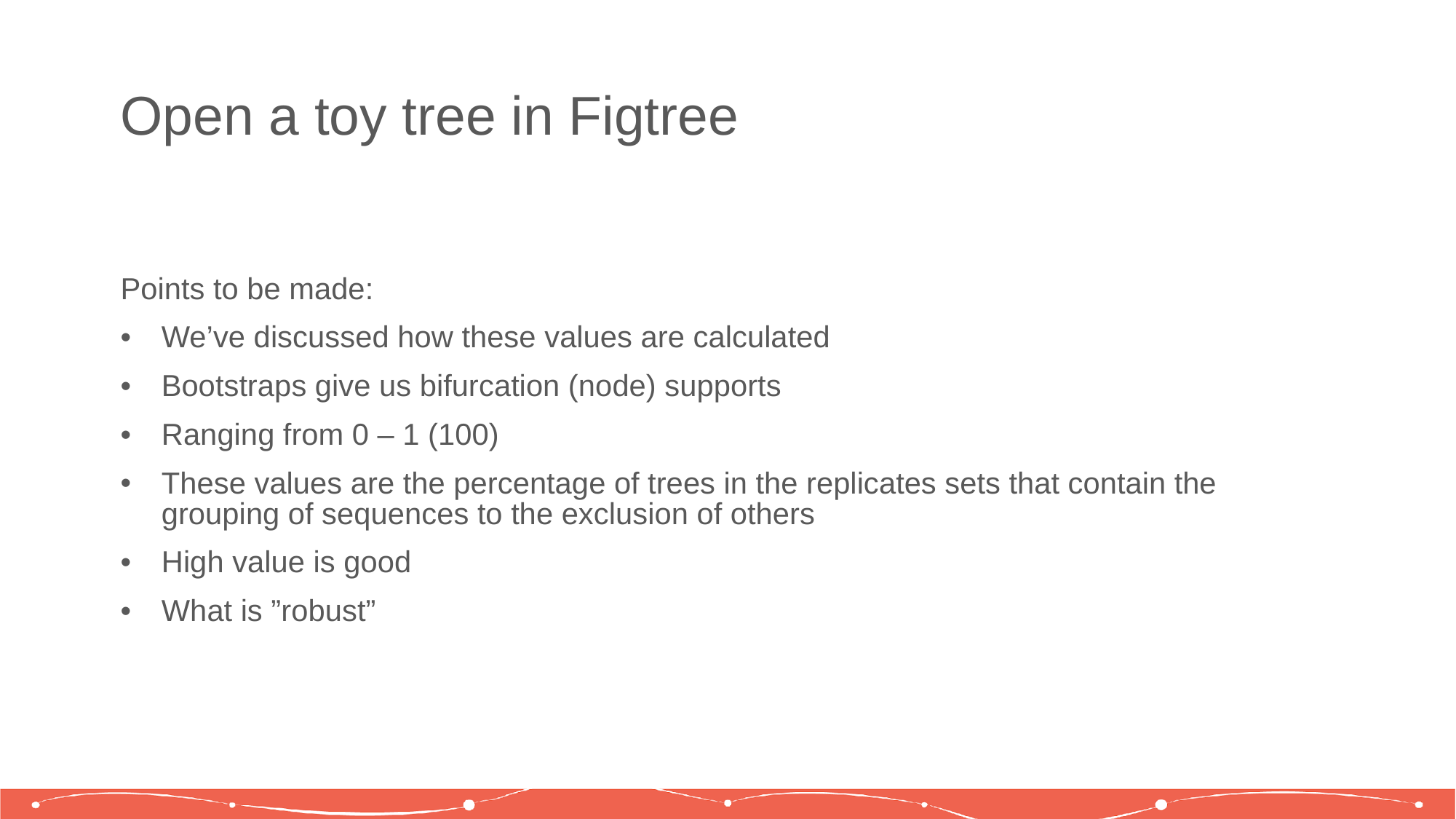

# Open a toy tree in Figtree
Points to be made:
We’ve discussed how these values are calculated
Bootstraps give us bifurcation (node) supports
Ranging from 0 – 1 (100)
These values are the percentage of trees in the replicates sets that contain the grouping of sequences to the exclusion of others
High value is good
What is ”robust”